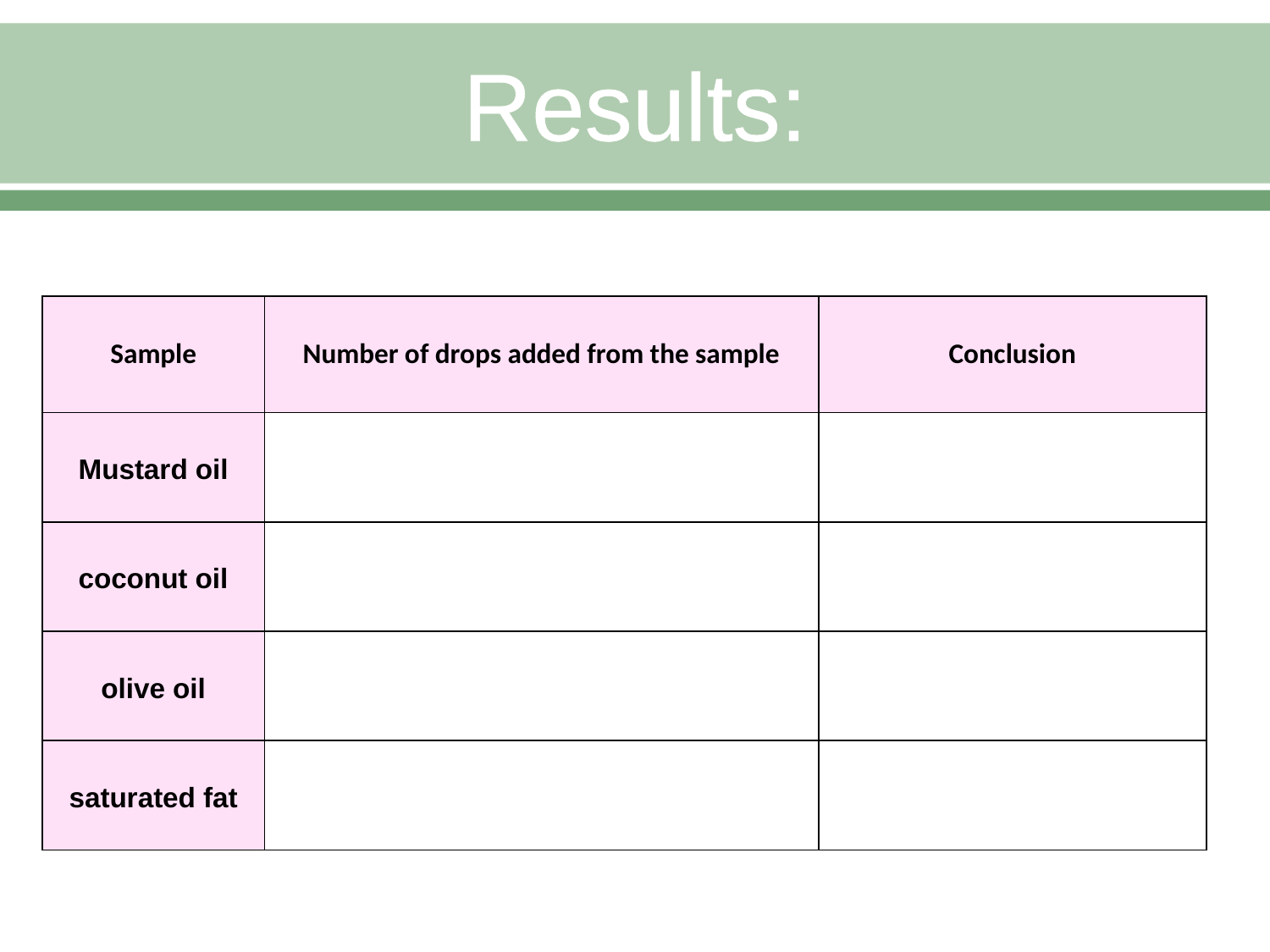

# Results:
| Sample | Number of drops added from the sample | Conclusion |
| --- | --- | --- |
| Mustard oil |  |  |
| coconut oil |  |  |
| olive oil |  |  |
| saturated fat |  |  |